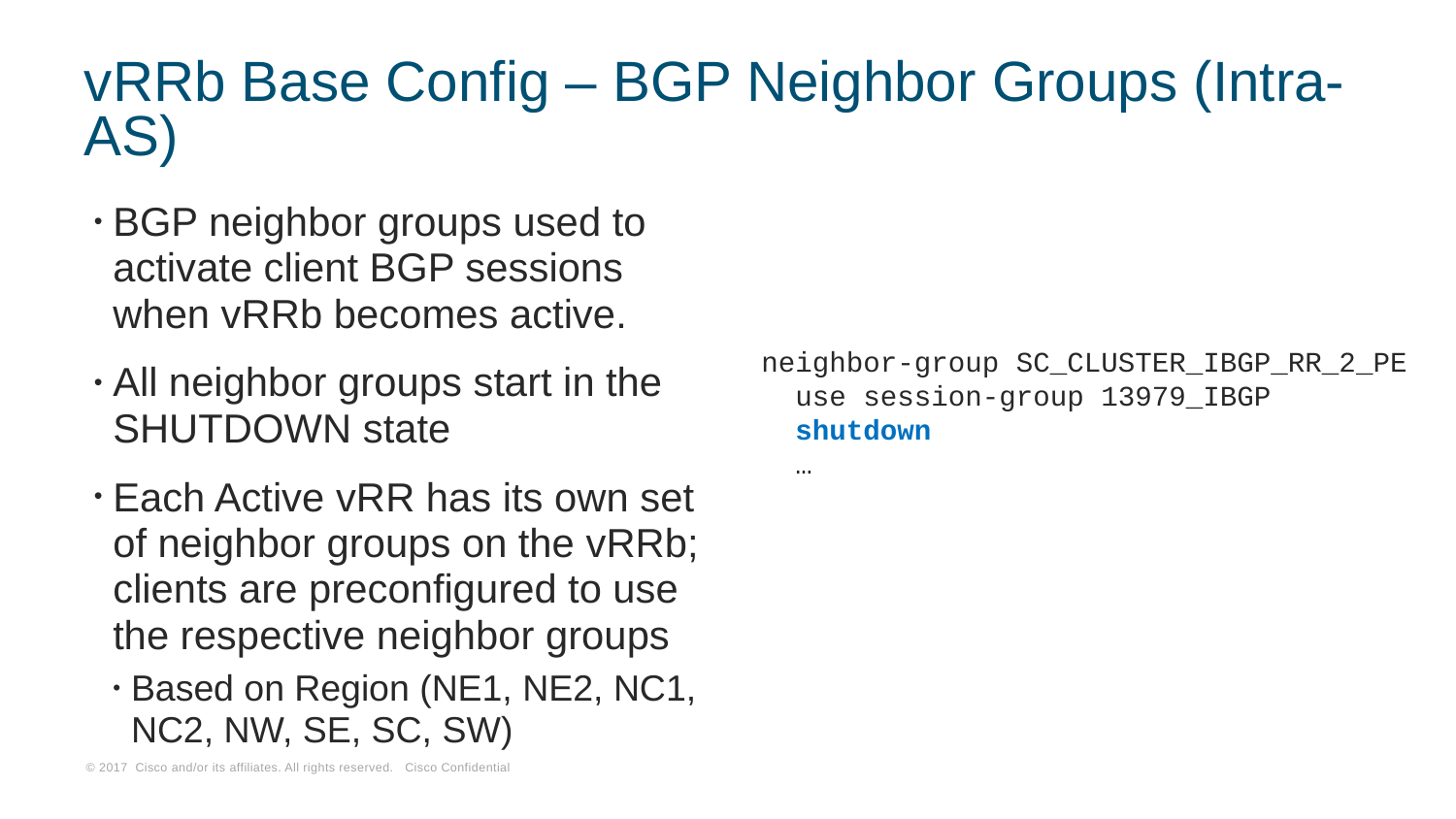

# vRRb Base Config – BGP Neighbor Groups (Intra-AS)
BGP neighbor groups used to activate client BGP sessions when vRRb becomes active.
All neighbor groups start in the SHUTDOWN state
Each Active vRR has its own set of neighbor groups on the vRRb; clients are preconfigured to use the respective neighbor groups
Based on Region (NE1, NE2, NC1, NC2, NW, SE, SC, SW)

neighbor-group SC_CLUSTER_IBGP_RR_2_PE
  use session-group 13979_IBGP
  shutdown
  …